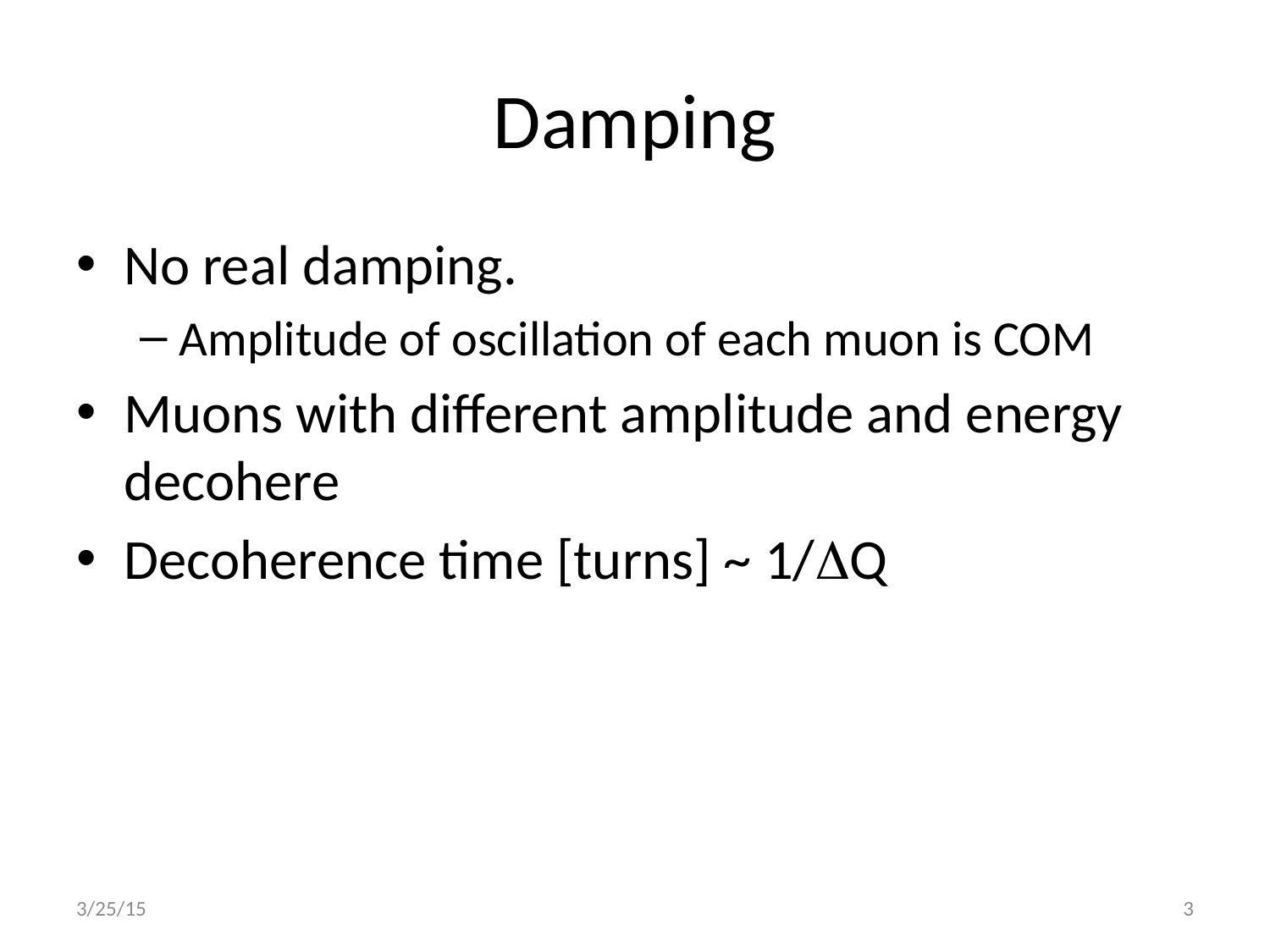

# Damping
No real damping.
Amplitude of oscillation of each muon is COM
Muons with different amplitude and energy decohere
Decoherence time [turns] ~ 1/ΔQ
3/25/15
3